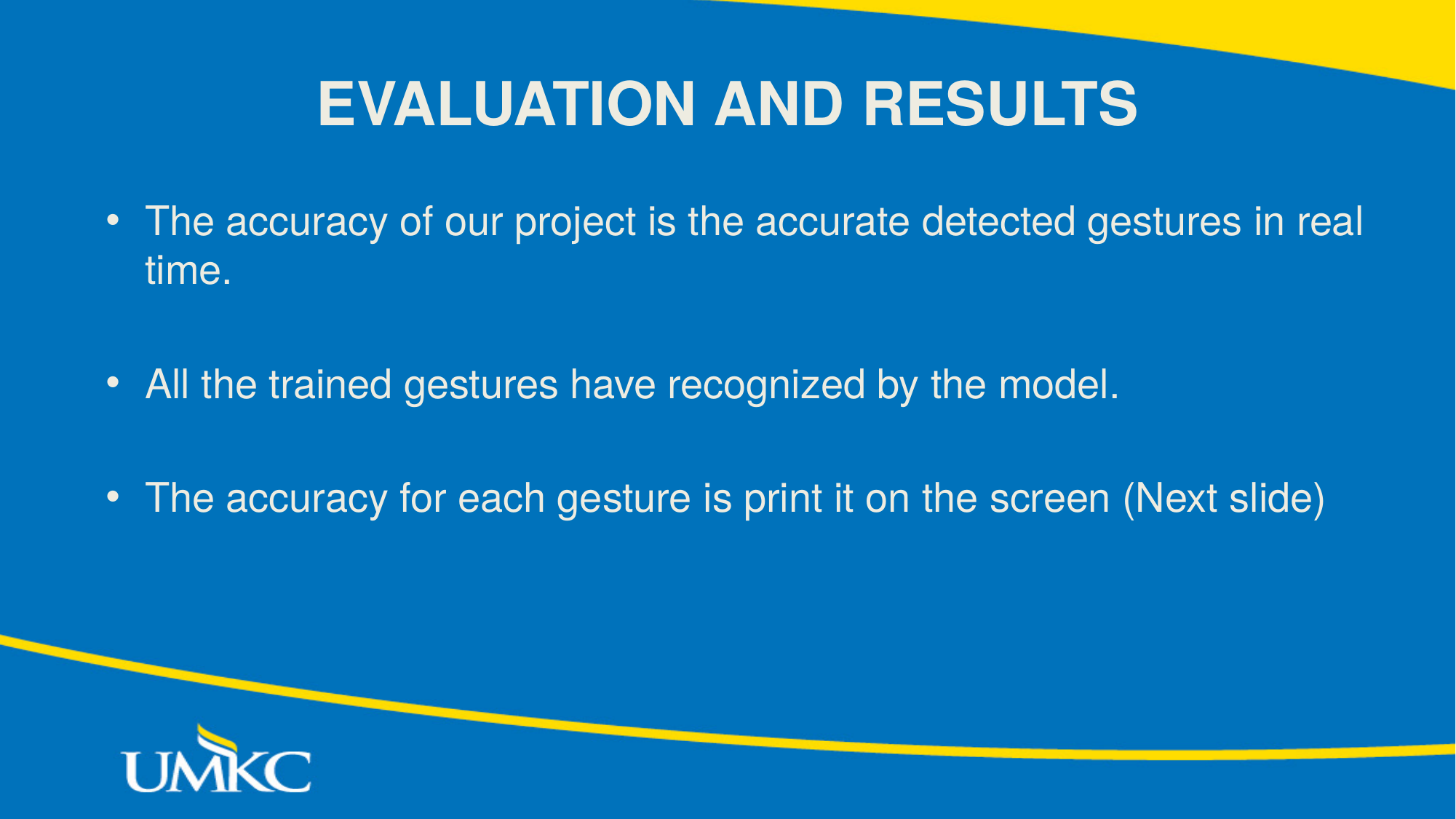

# EVALUATION AND RESULTS
The accuracy of our project is the accurate detected gestures in real time.

All the trained gestures have recognized by the model.

The accuracy for each gesture is print it on the screen (Next slide)